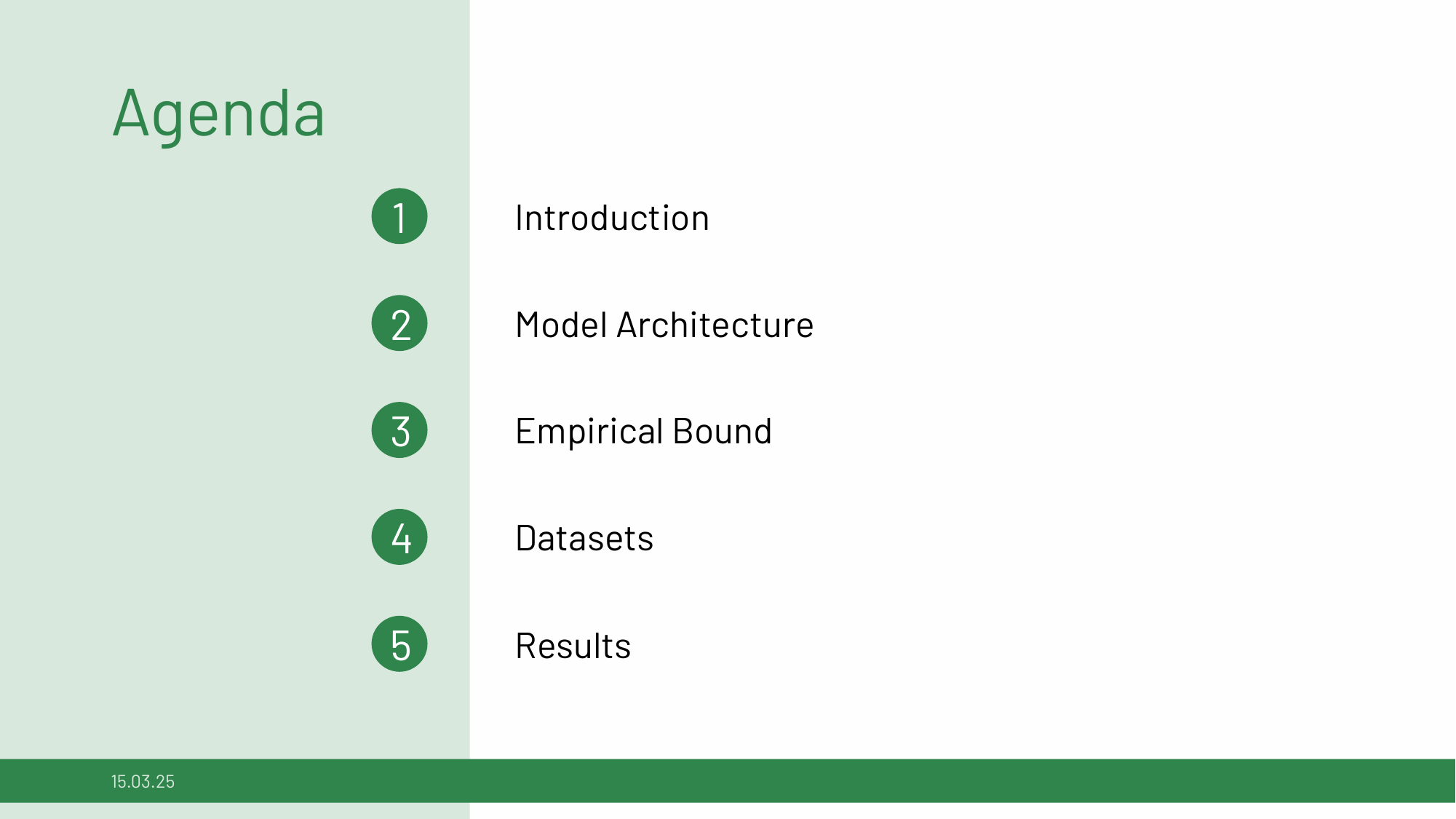

# Agenda
Introduction
1
Model Architecture
2
Empirical Bound
3
Datasets
4
Results
5

15.03.25
Score Based Generative Models
3